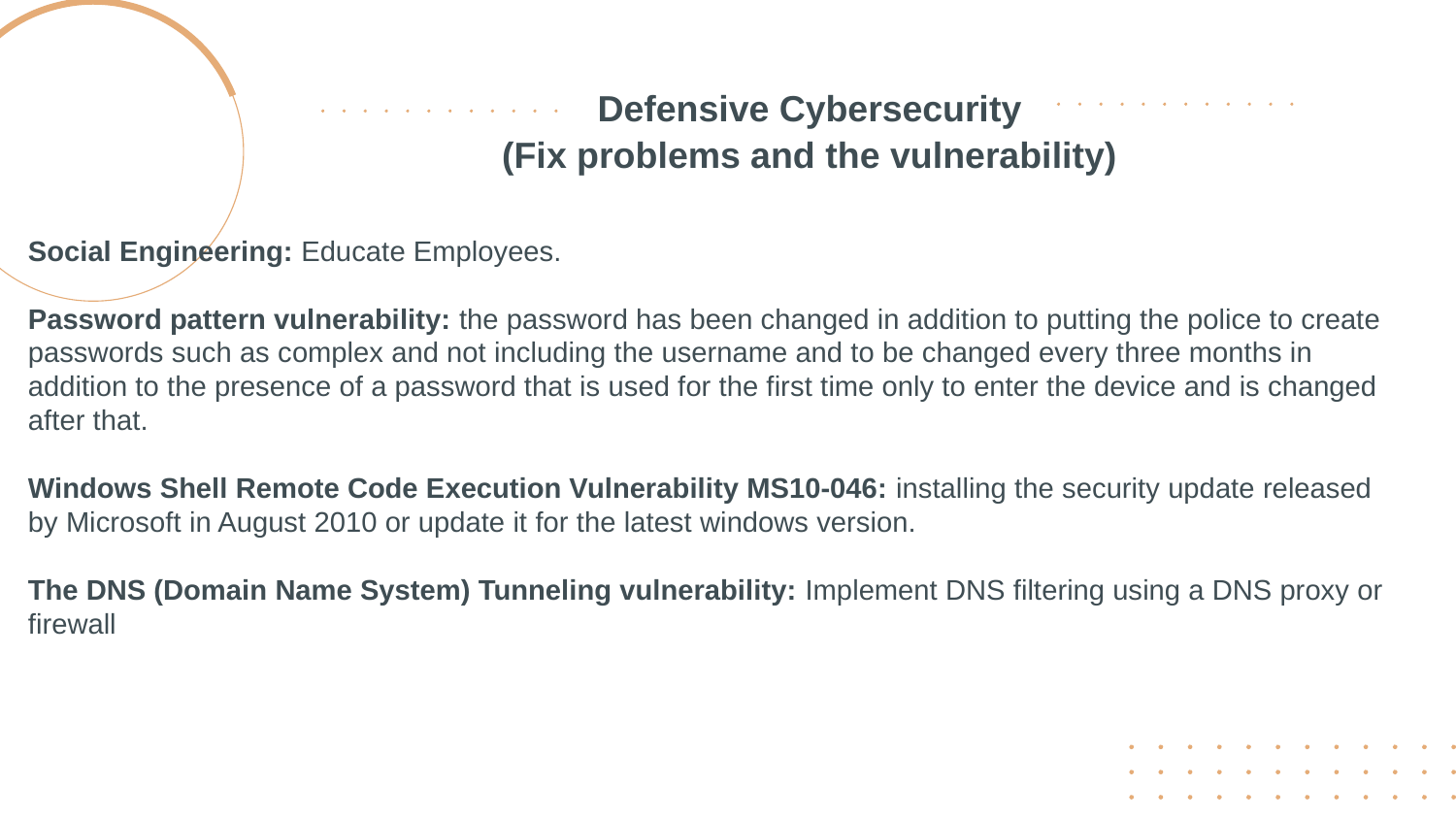

# Defensive Cybersecurity (Fix problems and the vulnerability)

Social Engineering: Educate Employees.

Password pattern vulnerability: the password has been changed in addition to putting the police to create passwords such as complex and not including the username and to be changed every three months in addition to the presence of a password that is used for the first time only to enter the device and is changed after that.

Windows Shell Remote Code Execution Vulnerability MS10-046: installing the security update released by Microsoft in August 2010 or update it for the latest windows version.

The DNS (Domain Name System) Tunneling vulnerability: Implement DNS filtering using a DNS proxy or firewall